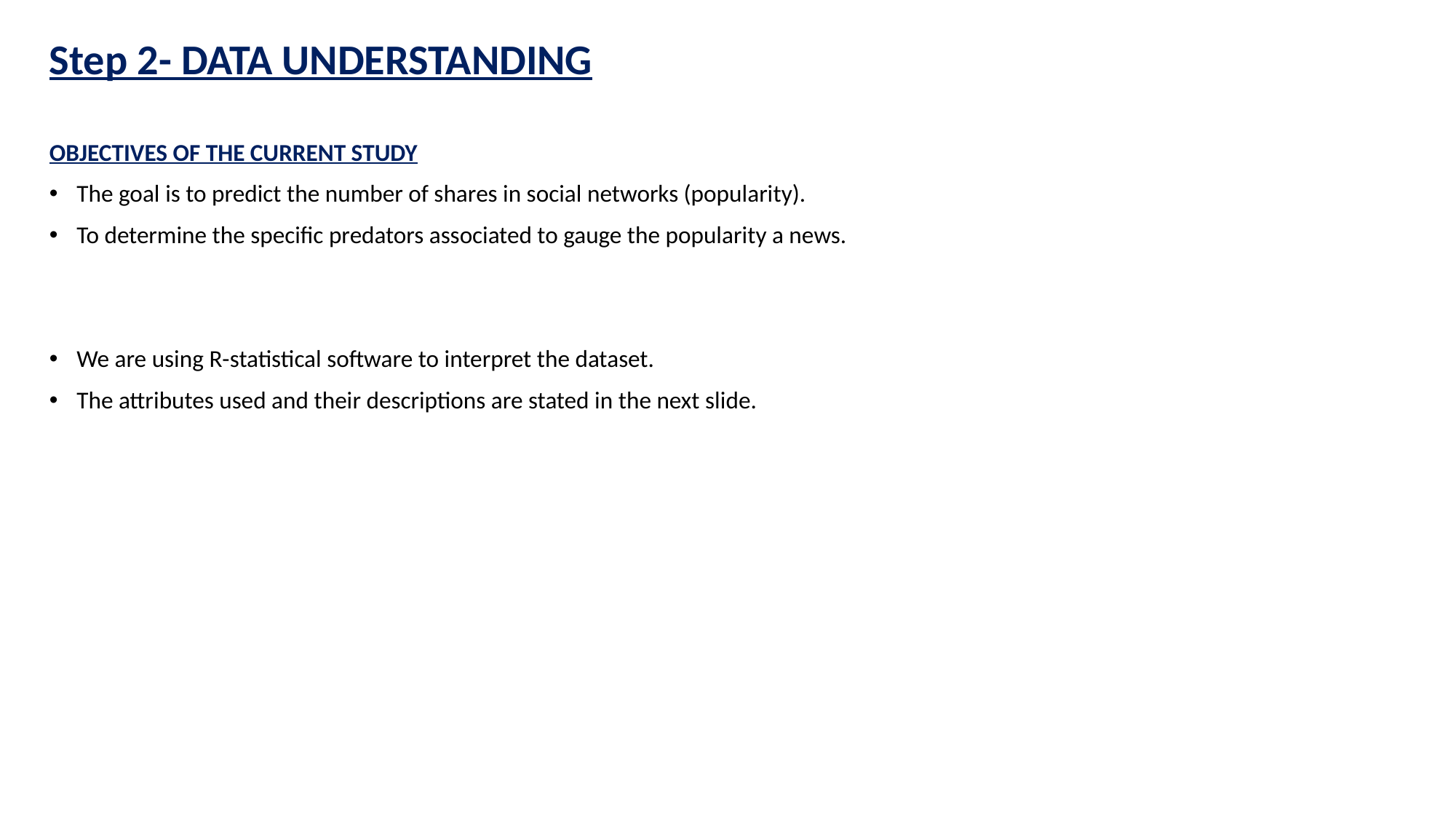

Step 2- DATA UNDERSTANDING

OBJECTIVES OF THE CURRENT STUDY
The goal is to predict the number of shares in social networks (popularity).
To determine the specific predators associated to gauge the popularity a news.

We are using R-statistical software to interpret the dataset.
The attributes used and their descriptions are stated in the next slide.